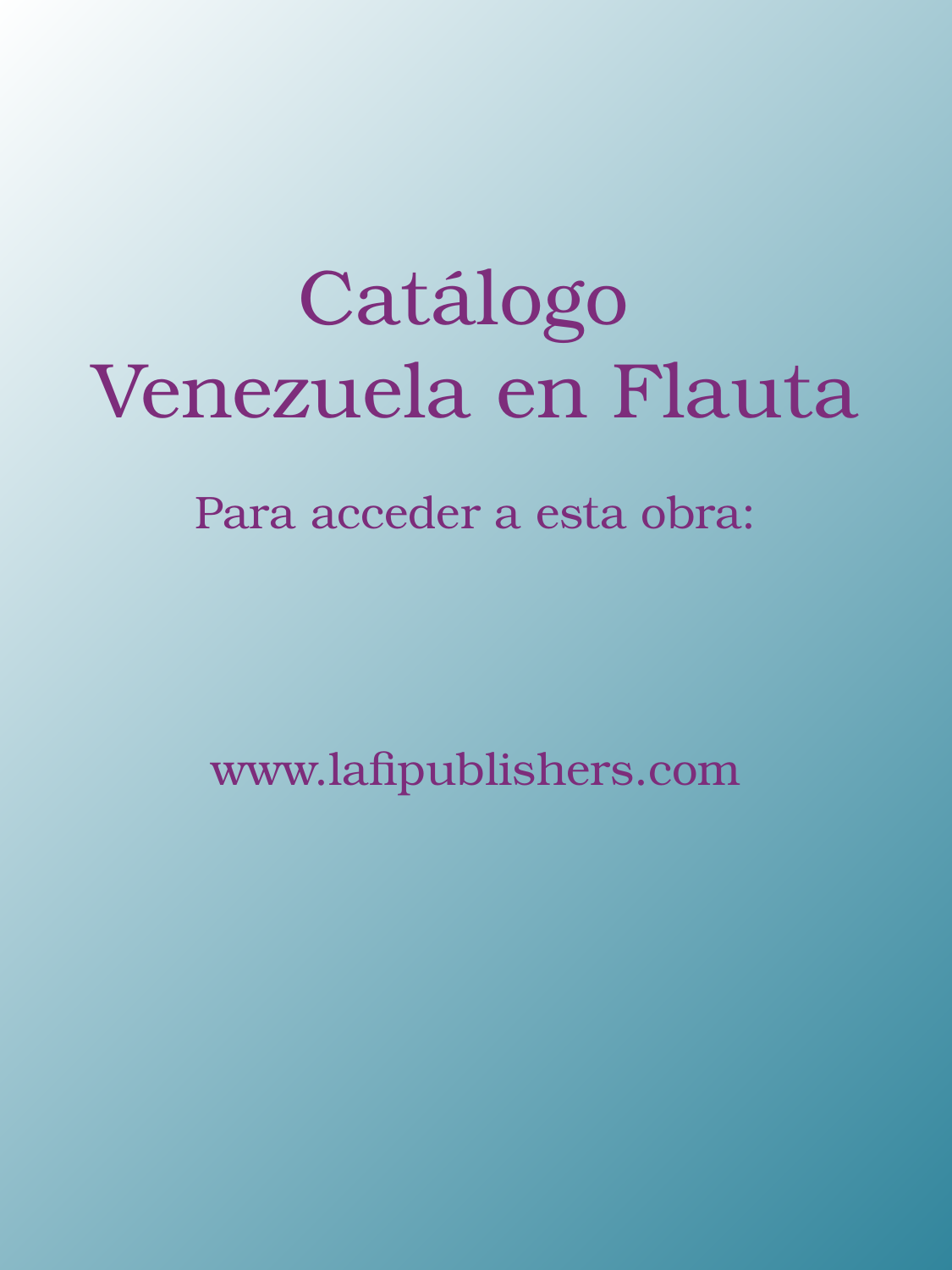

# Catálogo Venezuela en Flauta
Para acceder a esta obra:

www.lafipublishers.com